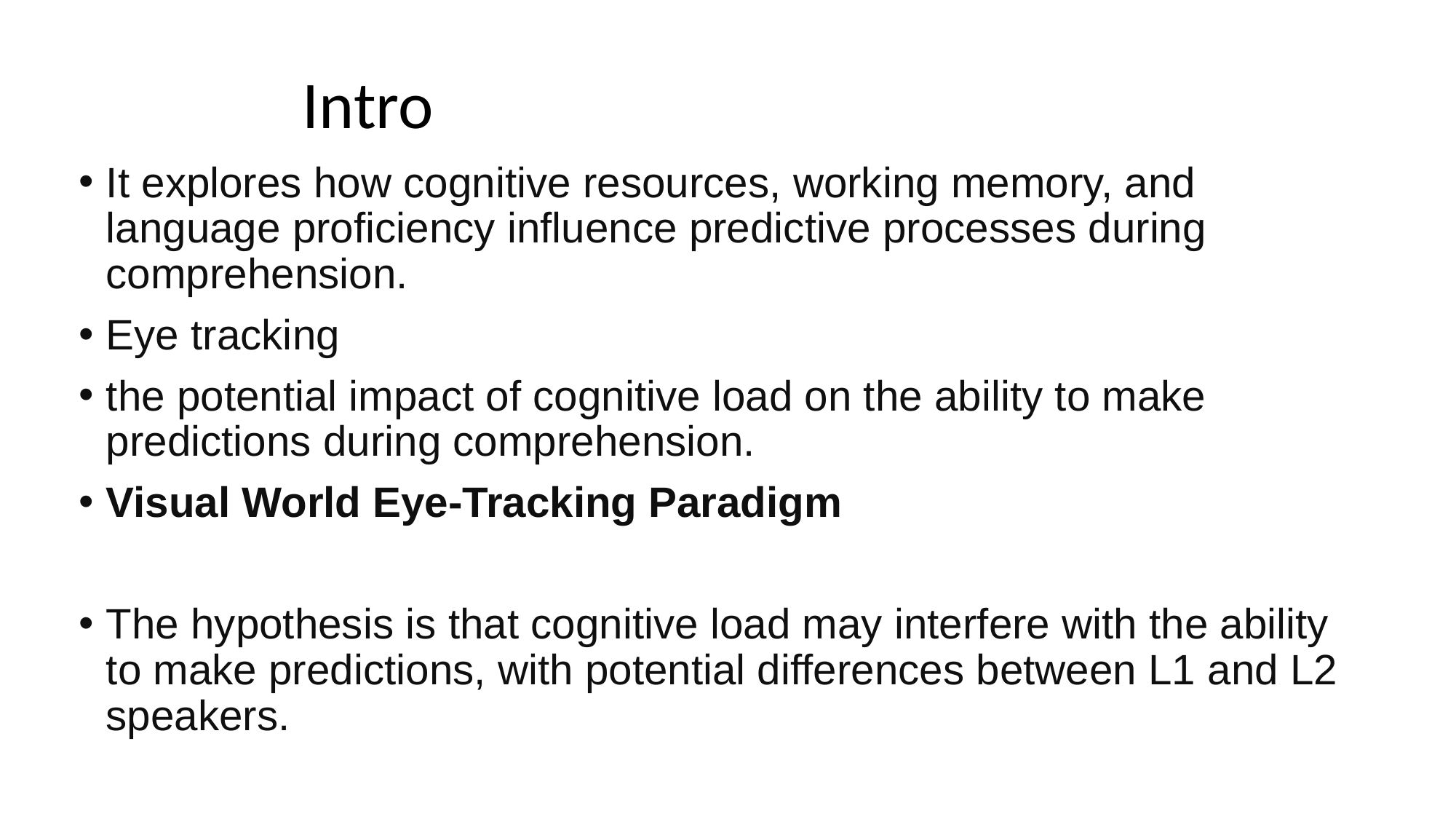

# Intro
It explores how cognitive resources, working memory, and language proficiency influence predictive processes during comprehension.
Eye tracking
the potential impact of cognitive load on the ability to make predictions during comprehension.
Visual World Eye-Tracking Paradigm

The hypothesis is that cognitive load may interfere with the ability to make predictions, with potential differences between L1 and L2 speakers.